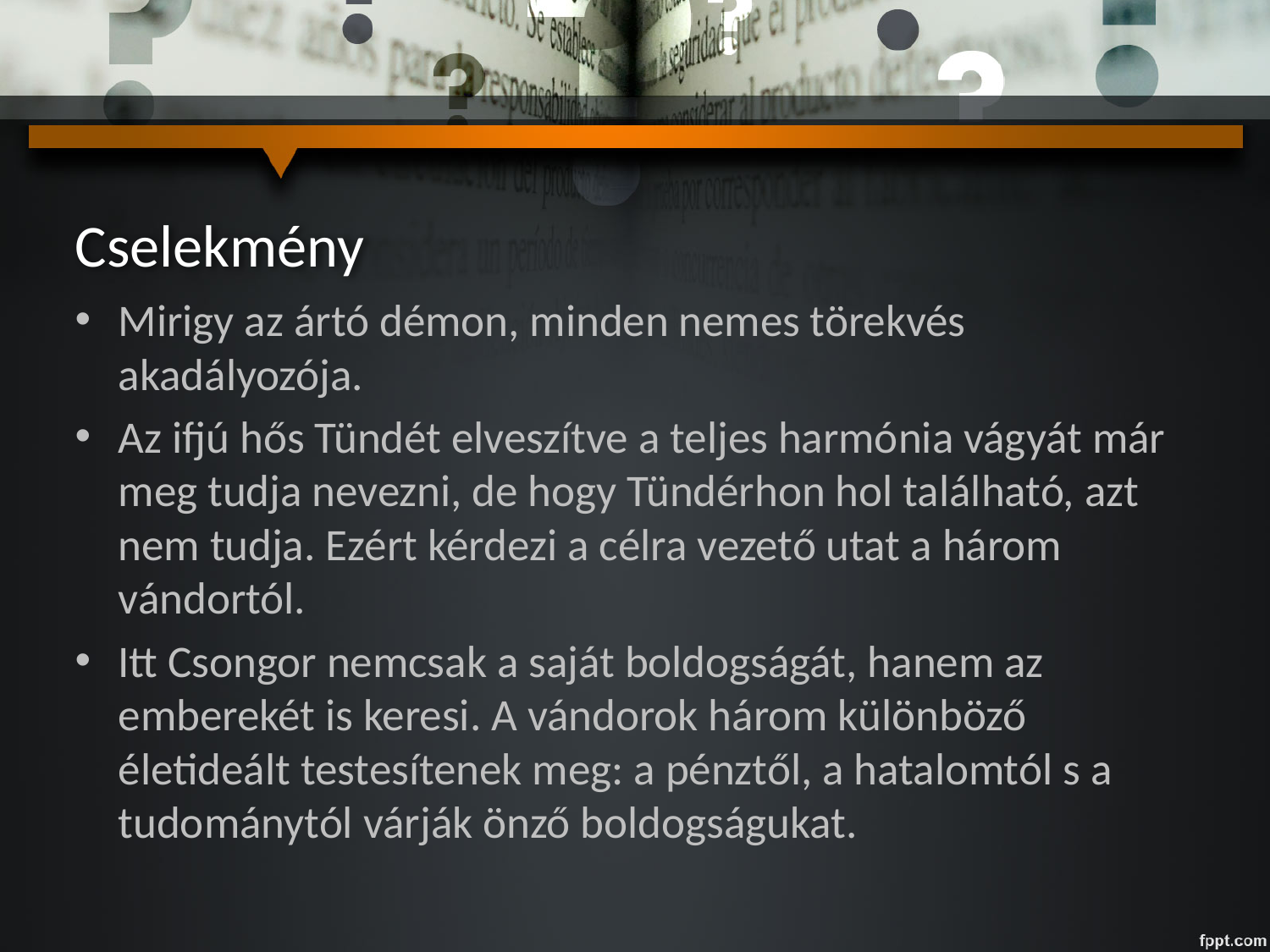

# Cselekmény
Mirigy az ártó démon, minden nemes törekvés akadályozója.
Az ifjú hős Tündét elveszítve a teljes harmónia vágyát már meg tudja nevezni, de hogy Tündérhon hol található, azt nem tudja. Ezért kérdezi a célra vezető utat a három vándortól.
Itt Csongor nemcsak a saját boldogságát, hanem az emberekét is keresi. A vándorok három különböző életideált testesítenek meg: a pénztől, a hatalomtól s a tudománytól várják önző boldogságukat.